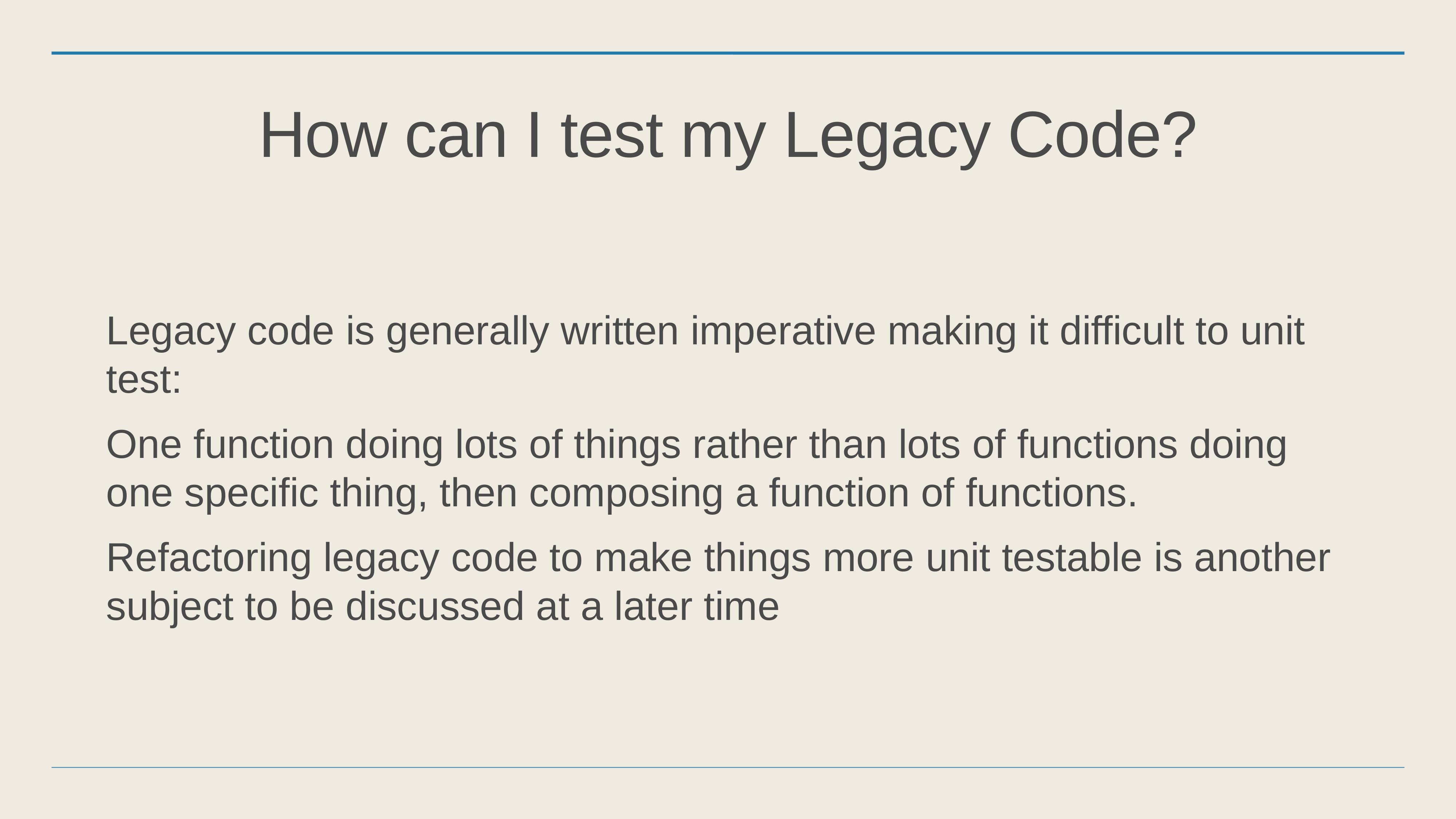

# How can I test my Legacy Code?
Legacy code is generally written imperative making it difficult to unit test:
One function doing lots of things rather than lots of functions doing one specific thing, then composing a function of functions.
Refactoring legacy code to make things more unit testable is another subject to be discussed at a later time